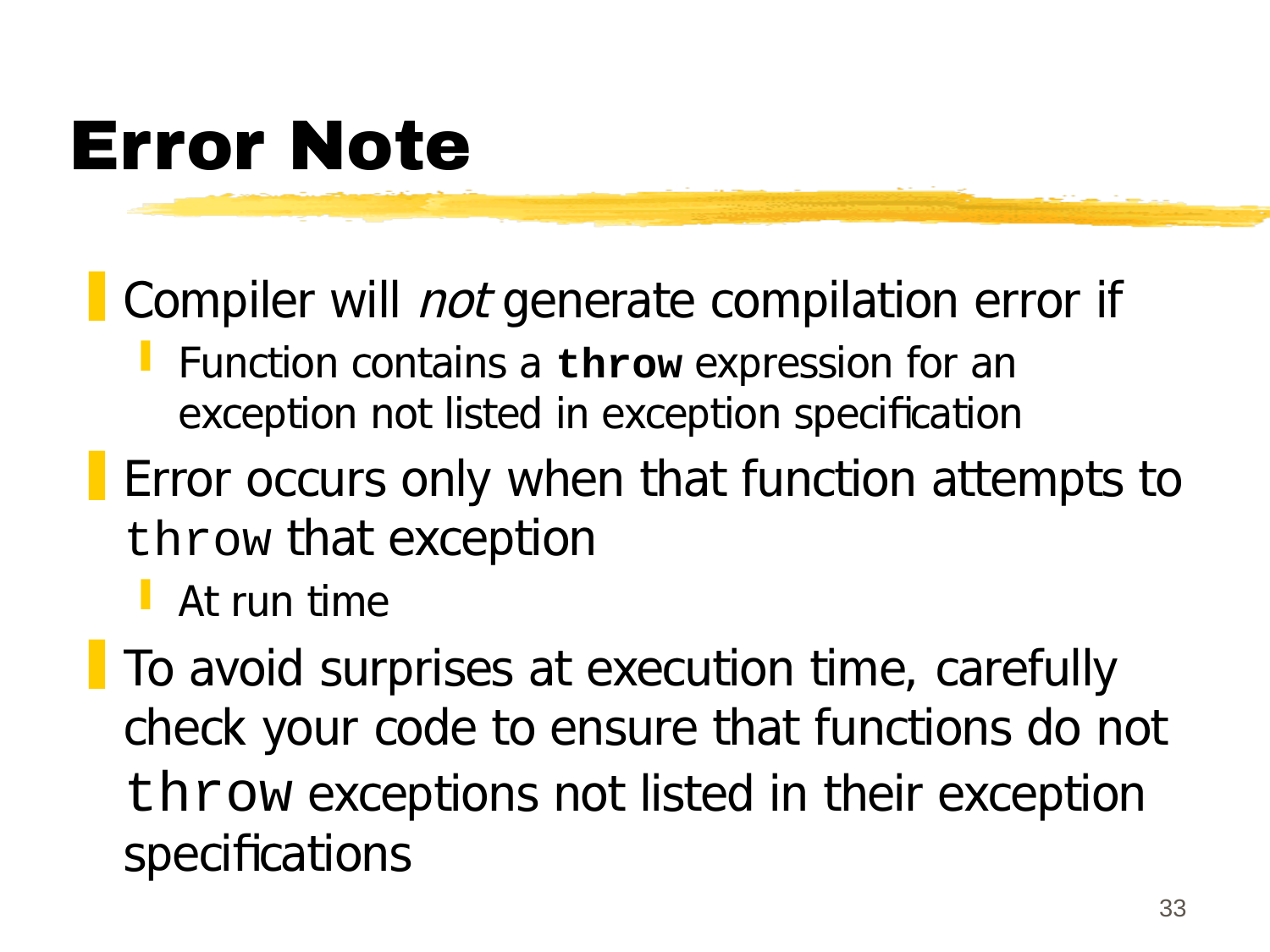

# Error Note
Compiler will not generate compilation error if
Function contains a throw expression for an exception not listed in exception specification
Error occurs only when that function attempts to throw that exception
At run time
To avoid surprises at execution time, carefully check your code to ensure that functions do not throw exceptions not listed in their exception specifications
33